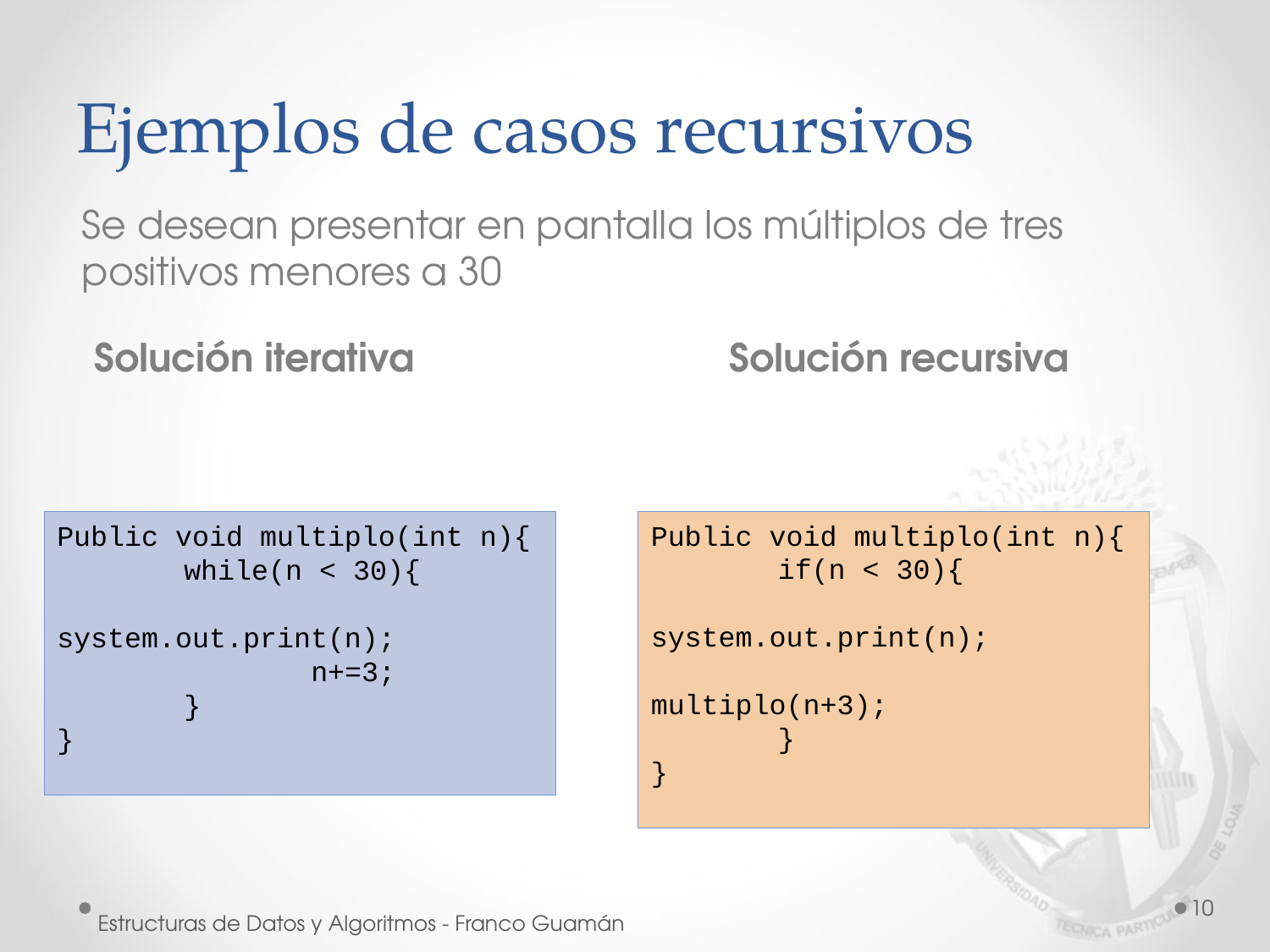

# Ejemplos de casos recursivos
Se desean presentar en pantalla los múltiplos de tres positivos menores a 30

Solución iterativa			Solución recursiva

Public void multiplo(int n){
	if(n < 30){
		system.out.print(n);
		multiplo(n+3);
	}
}

Public void multiplo(int n){
	while(n < 30){
		system.out.print(n);
		n+=3;
	}
}

10
Estructuras de Datos y Algoritmos - Franco Guamán